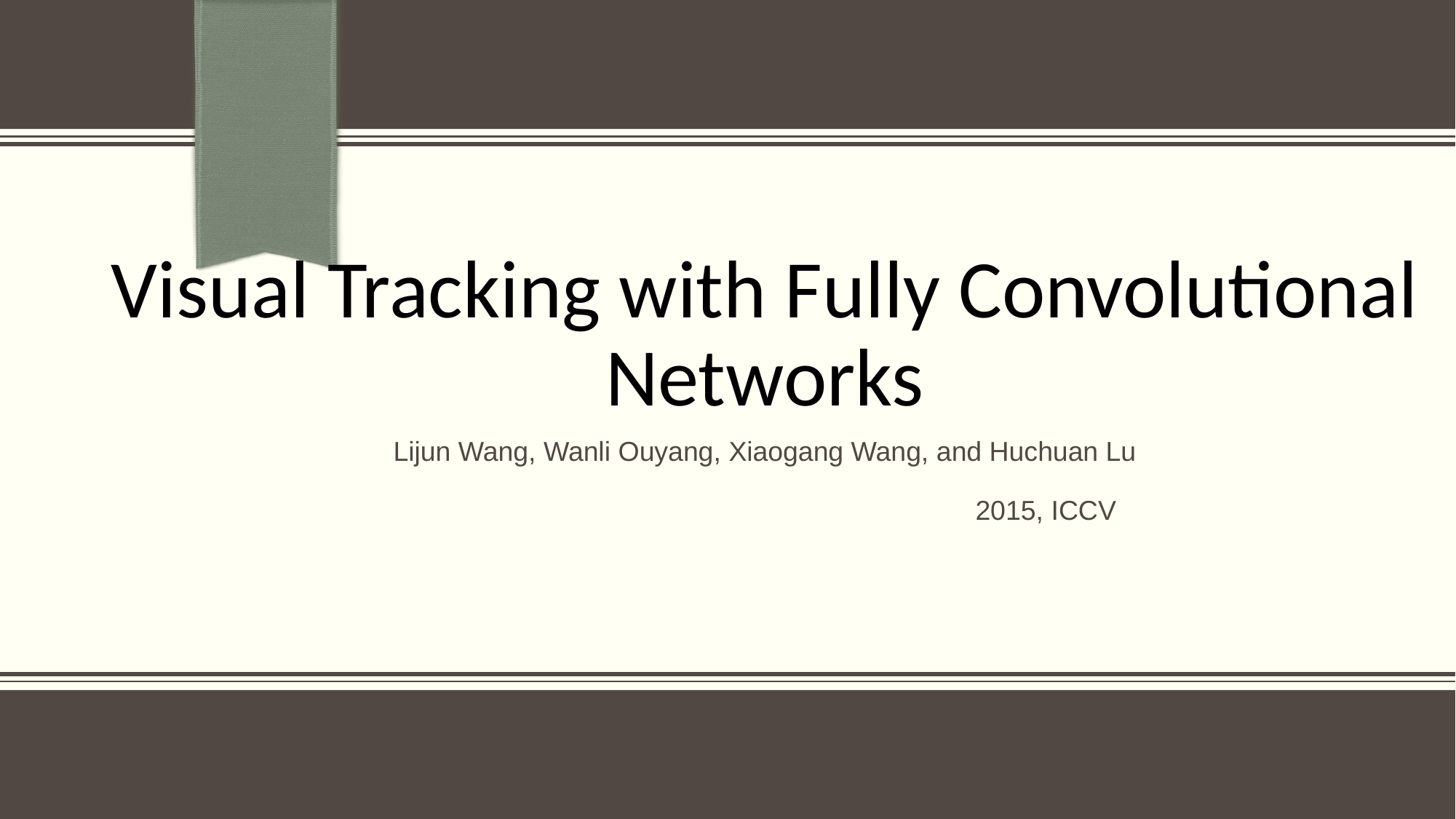

# Visual Tracking with Fully Convolutional Networks
Lijun Wang, Wanli Ouyang, Xiaogang Wang, and Huchuan Lu

                                                                                                   2015, ICCV